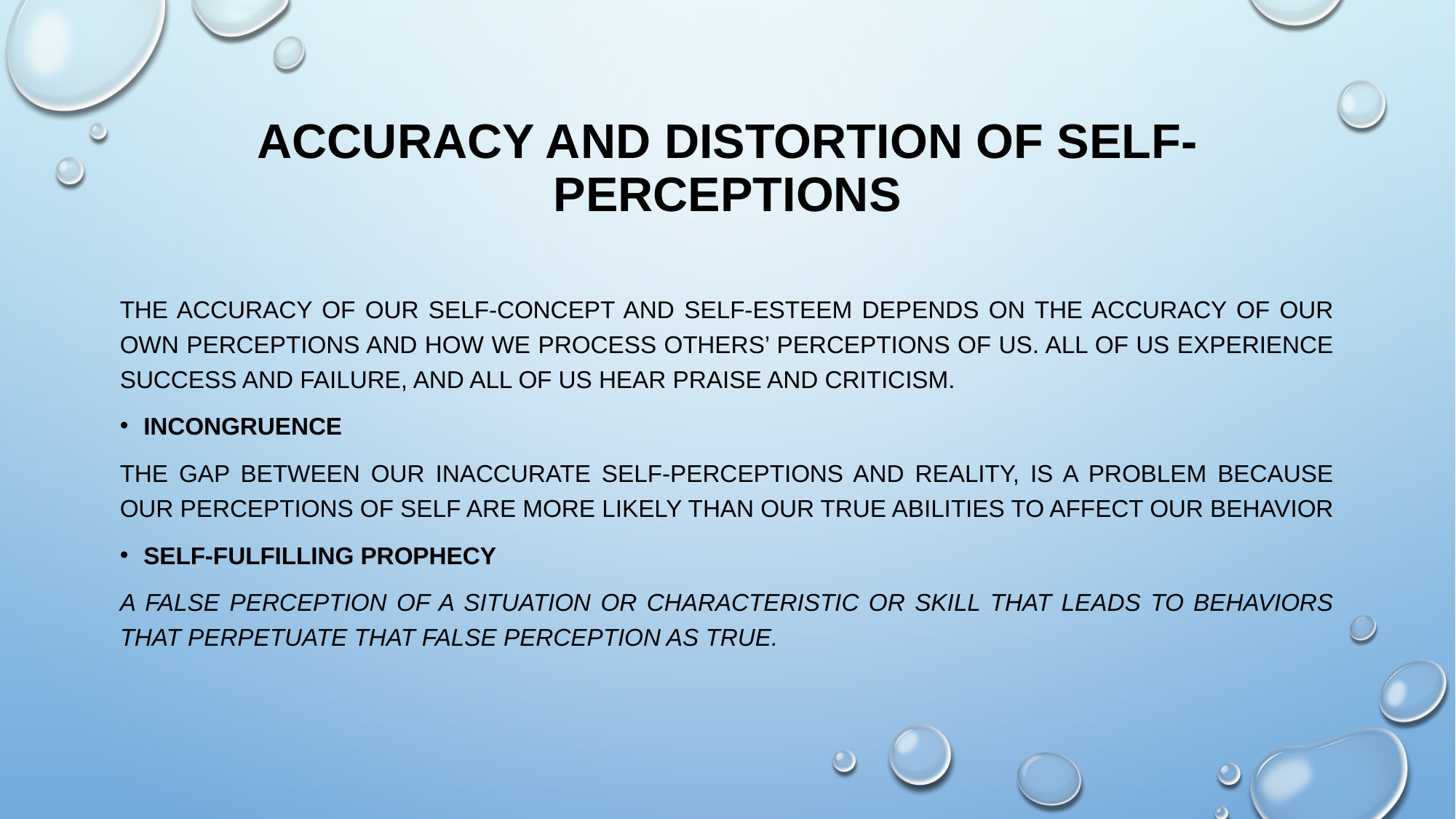

# Accuracy and Distortion of Self-Perceptions
The accuracy of our self-concept and self-esteem depends on the accuracy of our own perceptions and how we process others’ perceptions of us. All of us experience success and failure, and all of us hear praise and criticism.
Incongruence
the gap between our inaccurate self-perceptions and reality, is a problem because our perceptions of self are more likely than our true abilities to affect our behavior
self-fulfilling prophecy
a false perception of a situation or characteristic or skill that leads to behaviors that perpetuate that false perception as true.